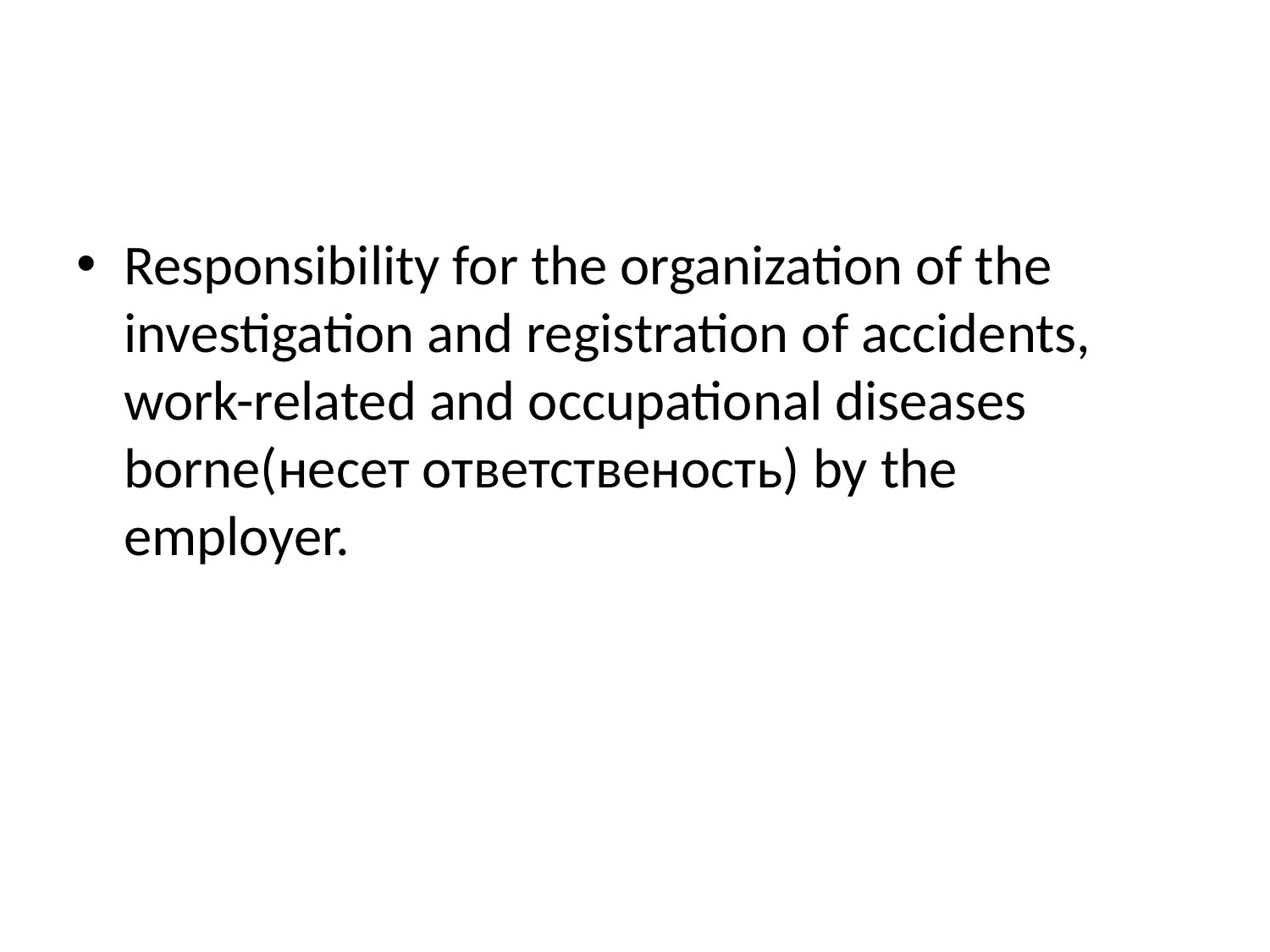

#
Responsibility for the organization of the investigation and registration of accidents, work-related and occupational diseases borne(несет ответственость) by the employer.